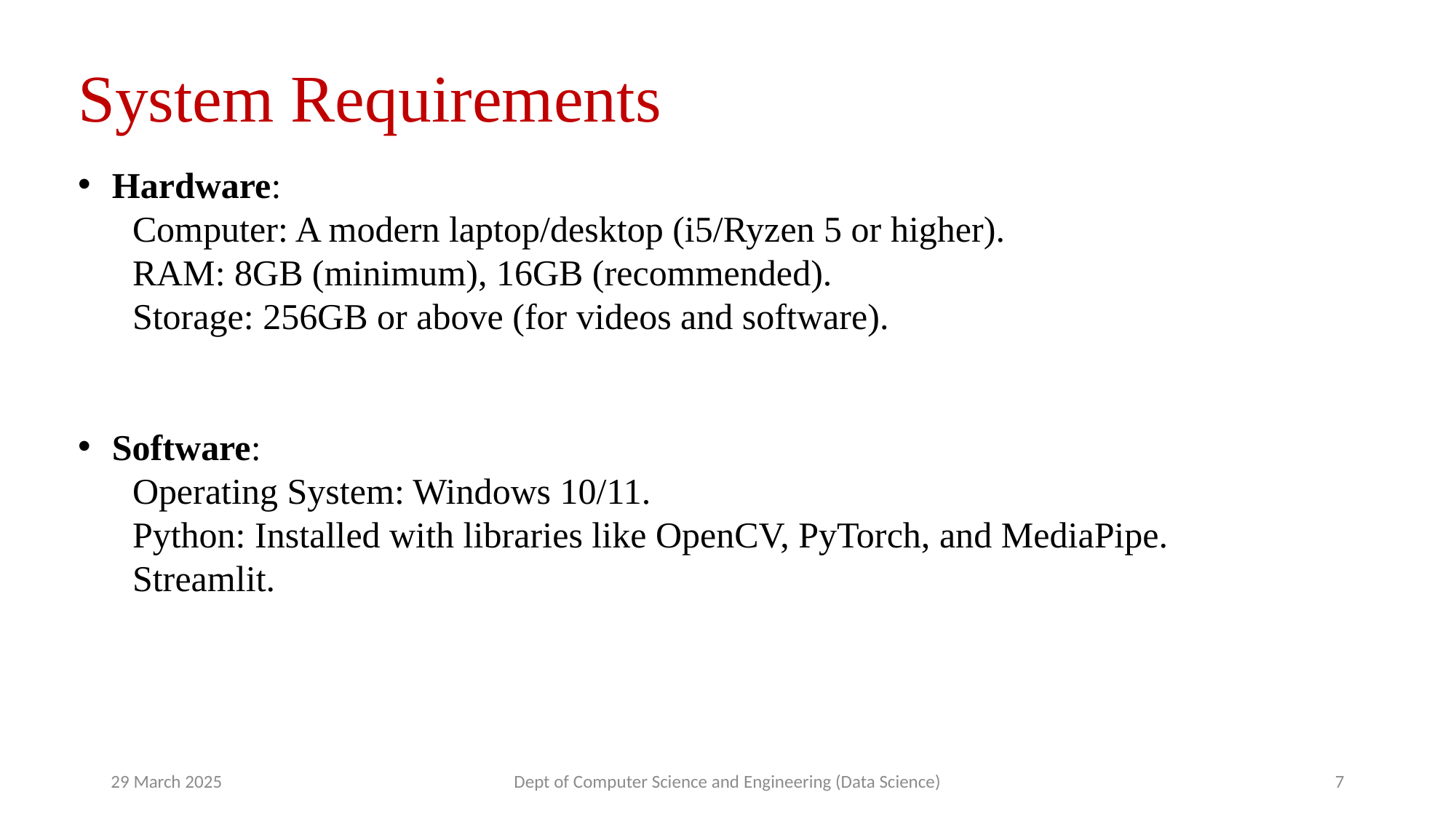

System Requirements
Hardware:
      Computer: A modern laptop/desktop (i5/Ryzen 5 or higher).
      RAM: 8GB (minimum), 16GB (recommended).
      Storage: 256GB or above (for videos and software).

Software:
      Operating System: Windows 10/11.
      Python: Installed with libraries like OpenCV, PyTorch, and MediaPipe.
      Streamlit.

29 March 2025
Dept of Computer Science and Engineering (Data Science)
7